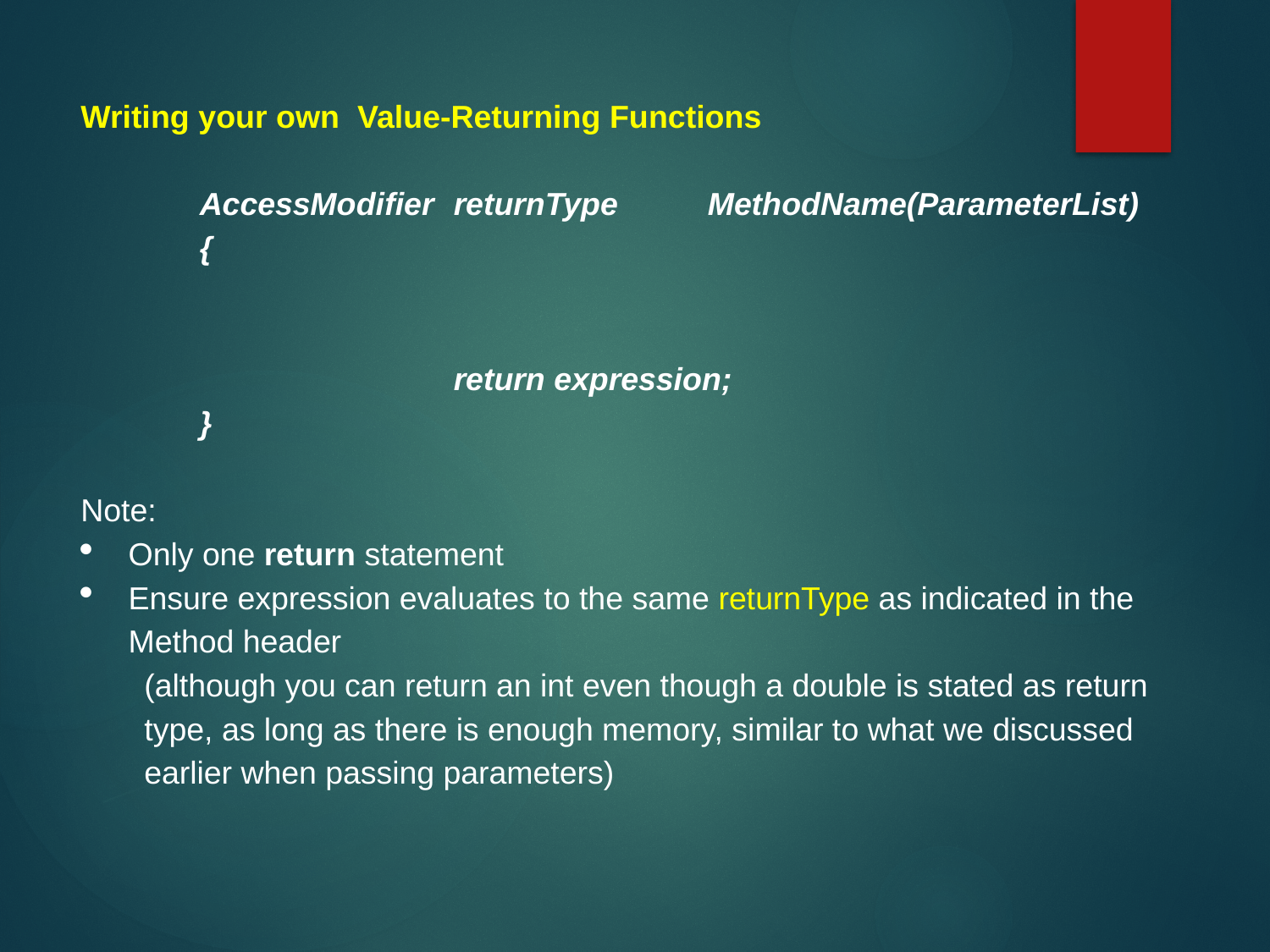

Writing your own  Value-Returning Functions

AccessModifier	returnType	MethodName(ParameterList)
{

		return expression;
}

Note:
Only one return statement
Ensure expression evaluates to the same returnType as indicated in the Method header
(although you can return an int even though a double is stated as return type, as long as there is enough memory, similar to what we discussed earlier when passing parameters)